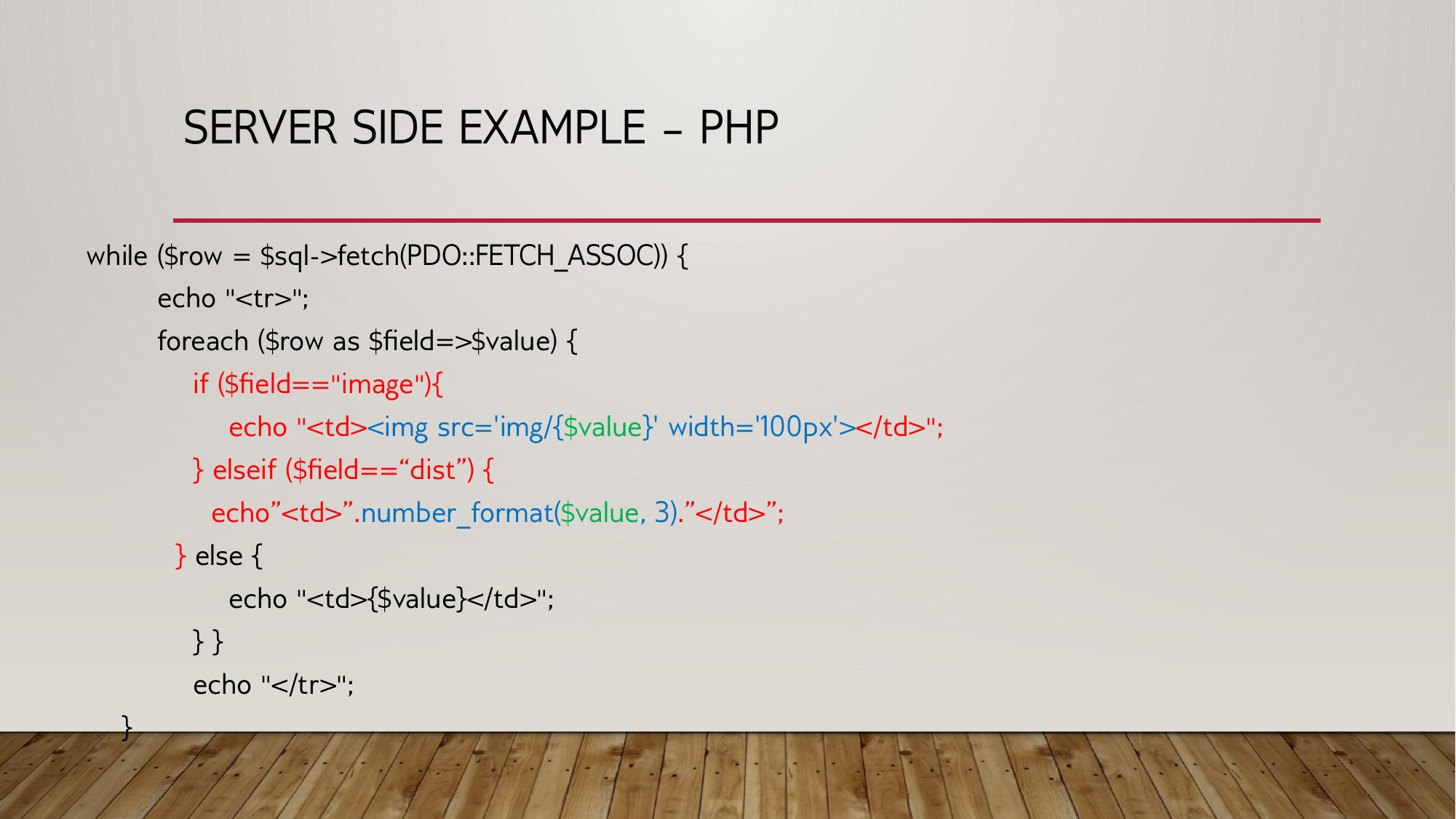

# Server side example – PHP
while ($row = $sql->fetch(PDO::FETCH_ASSOC)) {
        echo "<tr>";
        foreach ($row as $field=>$value) {
            if ($field=="image"){
                echo "<td><img src='img/{$value}' width='100px'></td>";
            } elseif ($field==“dist”) {
	    echo”<td>”.number_format($value, 3).”</td>”;
	} else {
                echo "<td>{$value}</td>";
            } }
            echo "</tr>";
    }